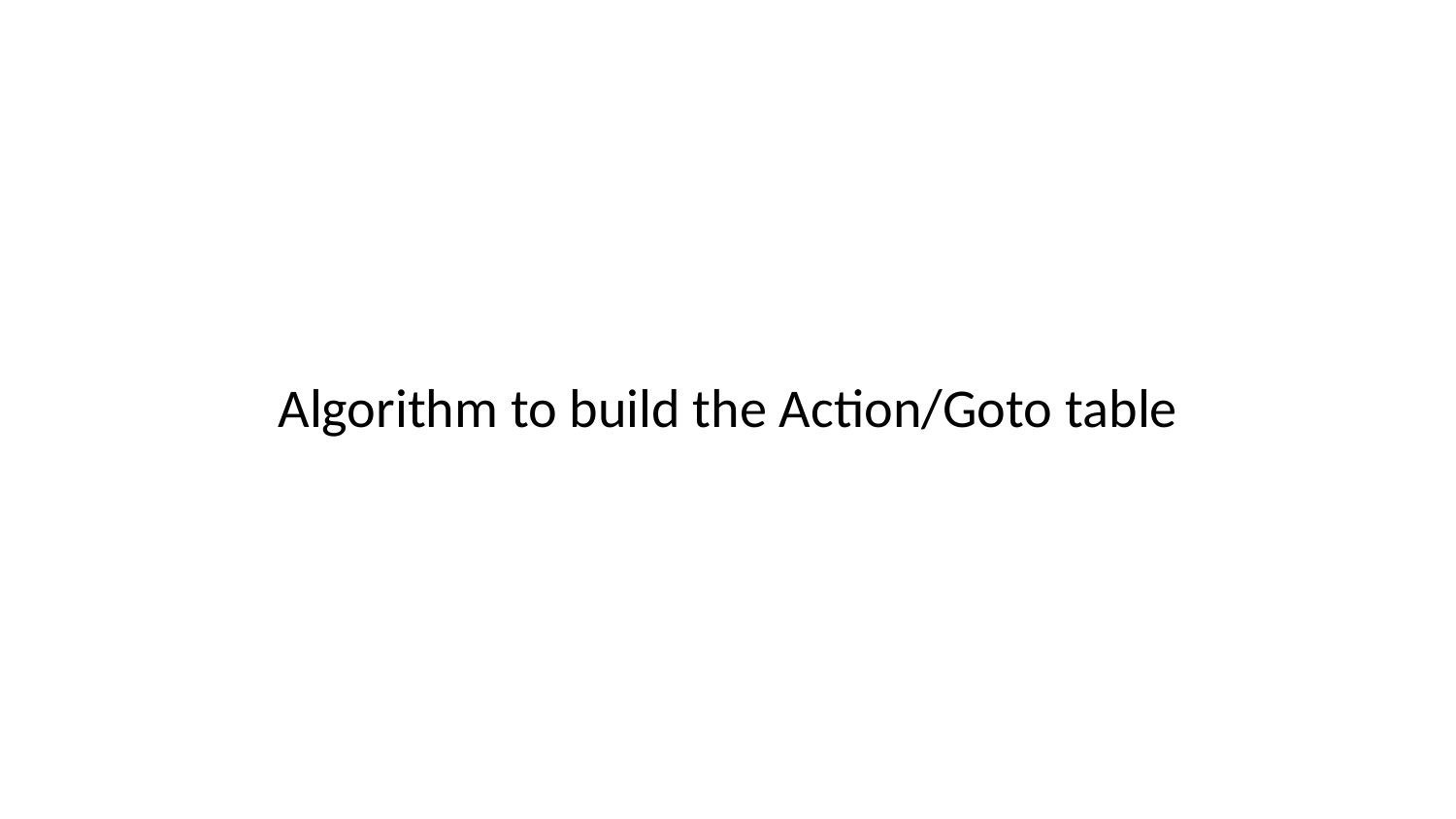

# Algorithm to build the Action/Goto table